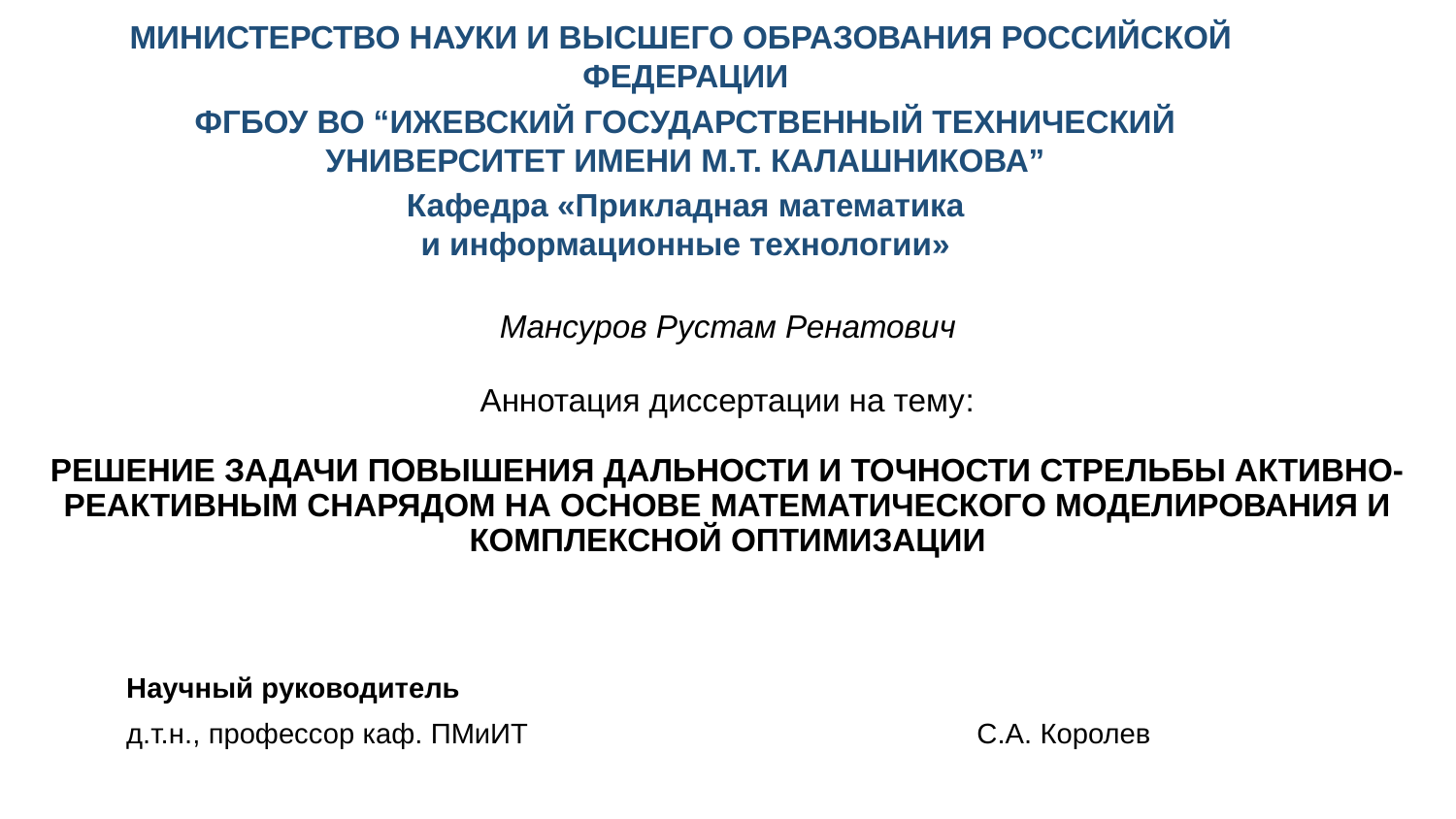

МИНИСТЕРСТВО НАУКИ И ВЫСШЕГО ОБРАЗОВАНИЯ РОССИЙСКОЙ  ФЕДЕРАЦИИ
ФГБОУ ВО “ИЖЕВСКИЙ ГОСУДАРСТВЕННЫЙ ТЕХНИЧЕСКИЙ
УНИВЕРСИТЕТ ИМЕНИ М.Т. КАЛАШНИКОВА”
Кафедра «Прикладная математика
и информационные технологии»
# Мансуров Рустам Ренатович Аннотация диссертации на тему: Решение задачи повышения дальности и точности стрельбы активно-реактивным снарядом на основе математического моделирования и комплексной оптимизации
Научный руководитель
д.т.н., профессор каф. ПМиИТ                                                        С.А. Королев